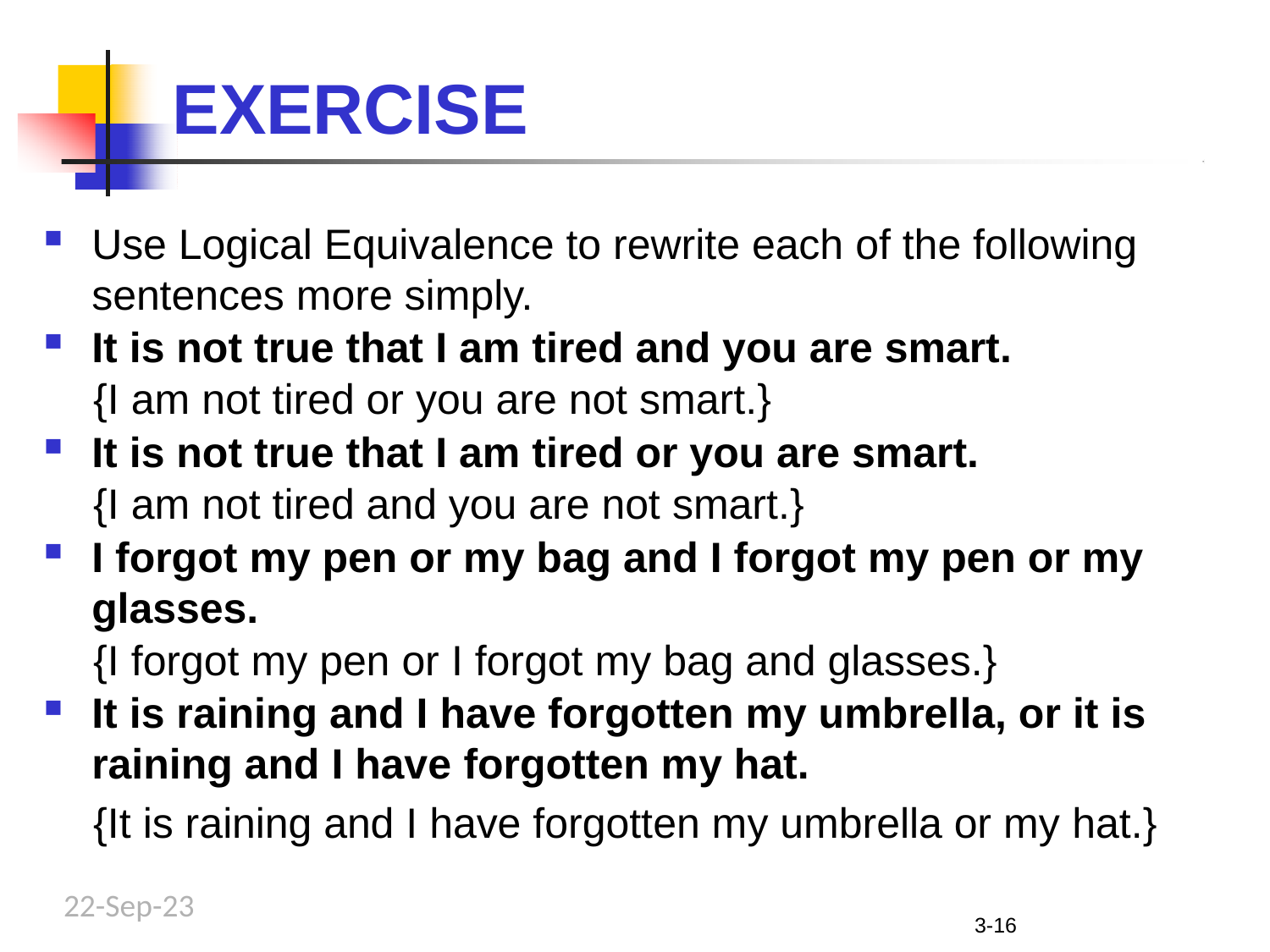

# EXERCISE

Use Logical Equivalence to rewrite each of the following sentences more simply.
It is not true that I am tired and you are smart.
	{I am not tired or you are not smart.}
It is not true that I am tired or you are smart.
	{I am not tired and you are not smart.}
I forgot my pen or my bag and I forgot my pen or my glasses.
	{I forgot my pen or I forgot my bag and glasses.}
It is raining and I have forgotten my umbrella, or it is raining and I have forgotten my hat.
	{It is raining and I have forgotten my umbrella or my hat.}
22-Sep-23
3-16